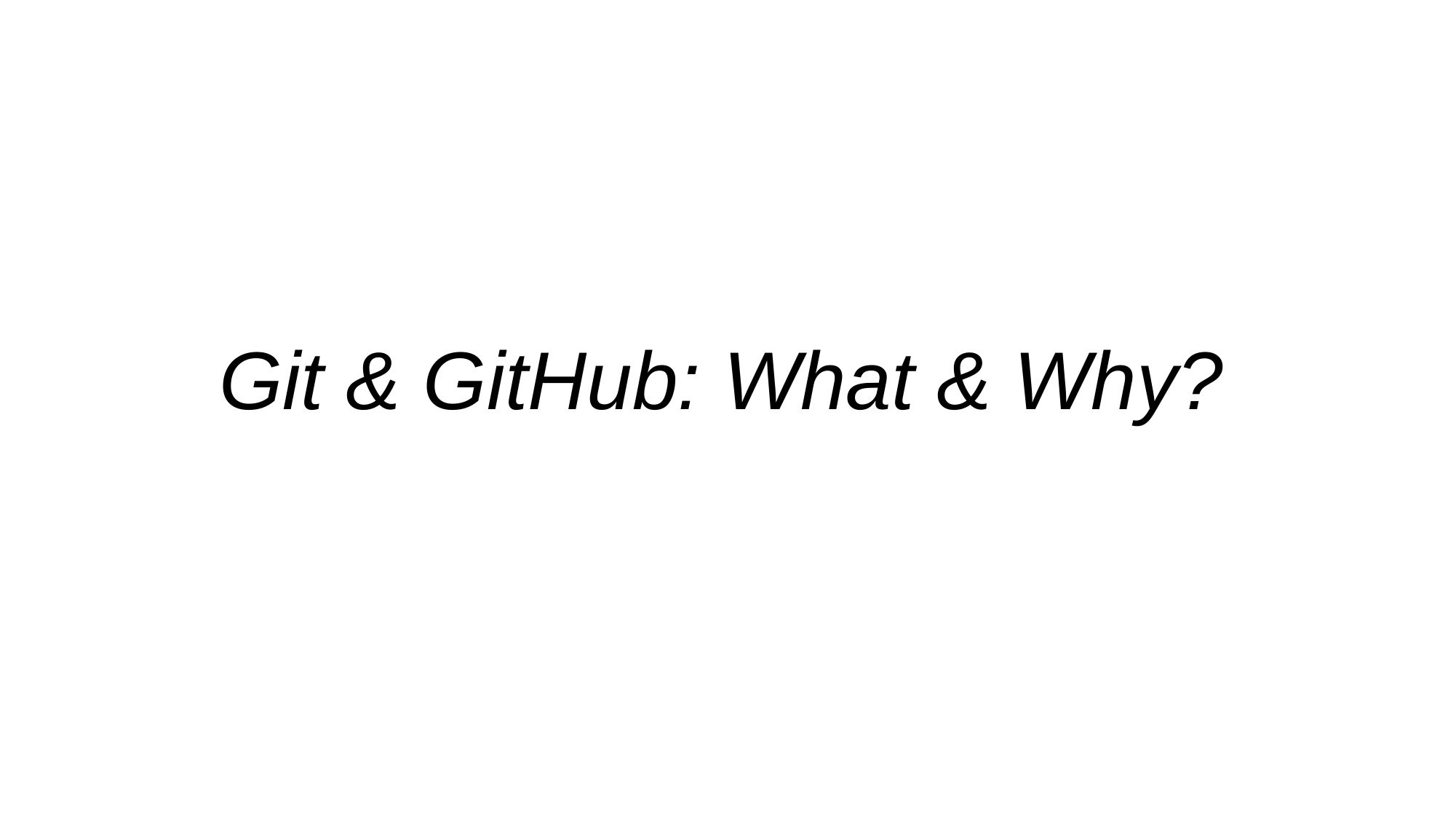

# Git & GitHub: What & Why?